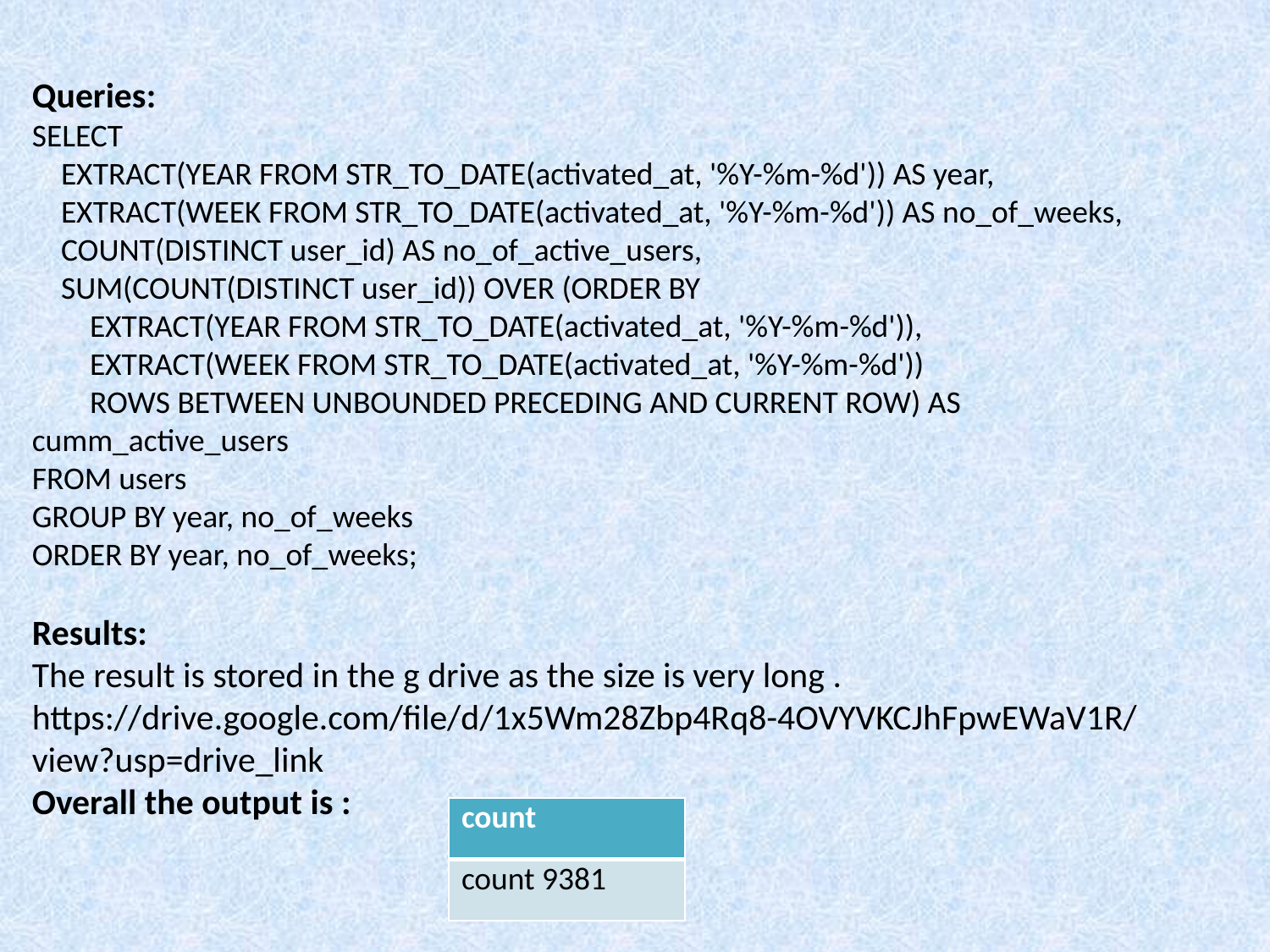

Queries:
SELECT
    EXTRACT(YEAR FROM STR_TO_DATE(activated_at, '%Y-%m-%d')) AS year,
    EXTRACT(WEEK FROM STR_TO_DATE(activated_at, '%Y-%m-%d')) AS no_of_weeks,
    COUNT(DISTINCT user_id) AS no_of_active_users,
    SUM(COUNT(DISTINCT user_id)) OVER (ORDER BY
        EXTRACT(YEAR FROM STR_TO_DATE(activated_at, '%Y-%m-%d')),
        EXTRACT(WEEK FROM STR_TO_DATE(activated_at, '%Y-%m-%d'))
        ROWS BETWEEN UNBOUNDED PRECEDING AND CURRENT ROW) AS cumm_active_users
FROM users
GROUP BY year, no_of_weeks
ORDER BY year, no_of_weeks;

Results:
The result is stored in the g drive as the size is very long .
https://drive.google.com/file/d/1x5Wm28Zbp4Rq8-4OVYVKCJhFpwEWaV1R/view?usp=drive_link
Overall the output is :

| count |
| --- |
| count 9381 |